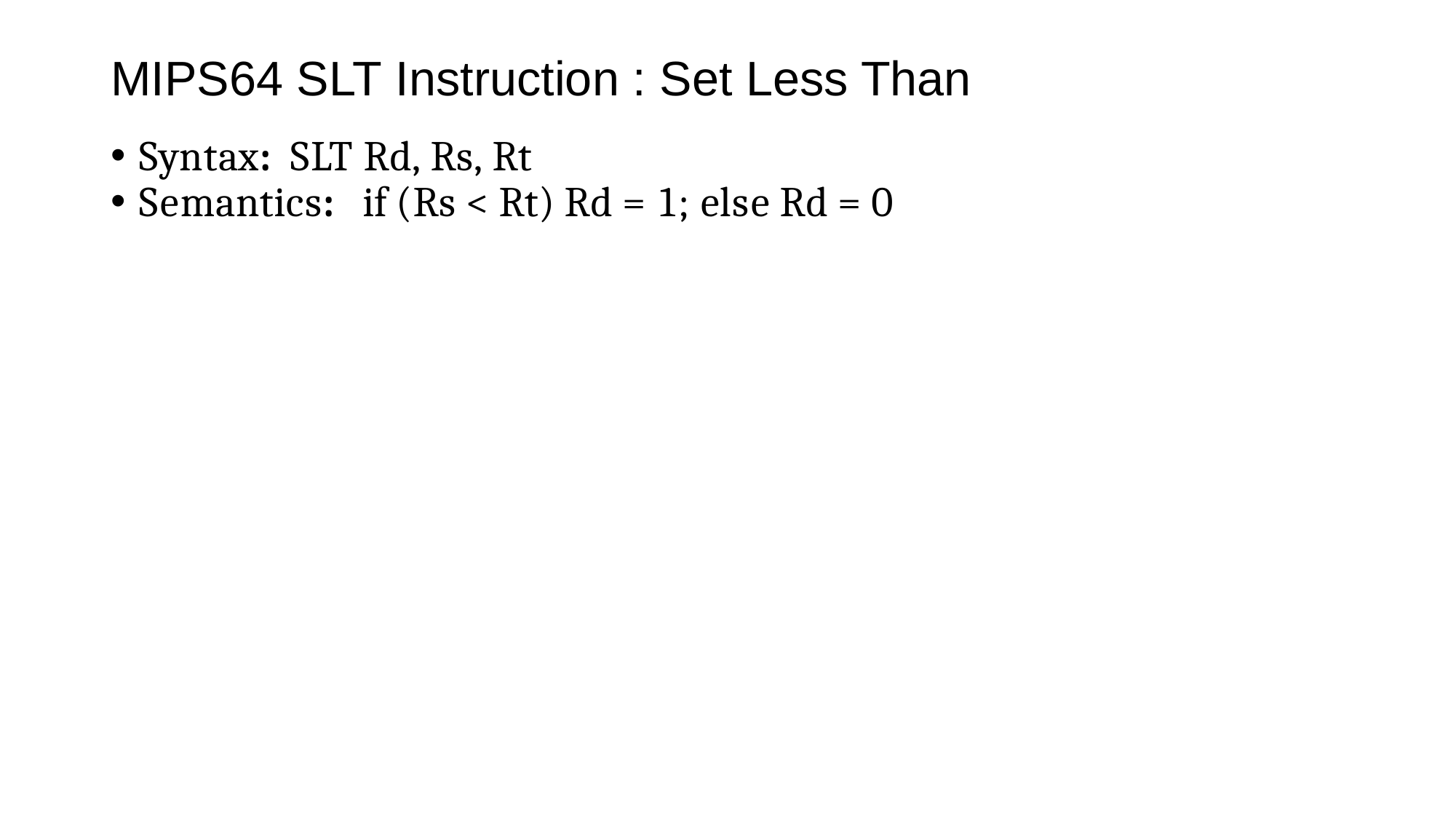

# MIPS64 SLT Instruction : Set Less Than
Syntax:  SLT Rd, Rs, Rt
Semantics:   if (Rs < Rt) Rd = 1; else Rd = 0